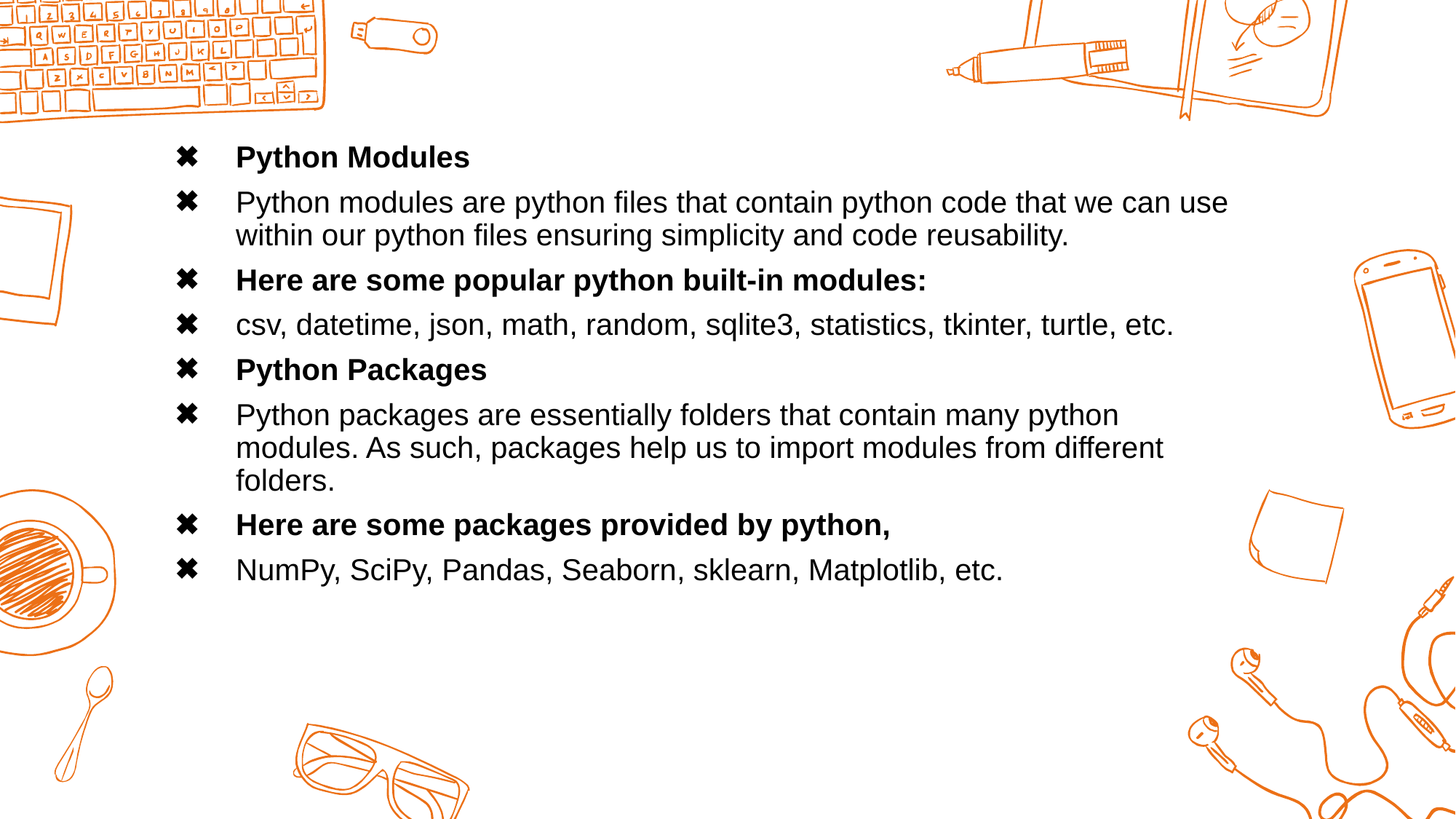

Python Modules
Python modules are python files that contain python code that we can use within our python files ensuring simplicity and code reusability.
Here are some popular python built-in modules:
csv, datetime, json, math, random, sqlite3, statistics, tkinter, turtle, etc.
Python Packages
Python packages are essentially folders that contain many python modules. As such, packages help us to import modules from different folders.
Here are some packages provided by python,
NumPy, SciPy, Pandas, Seaborn, sklearn, Matplotlib, etc.